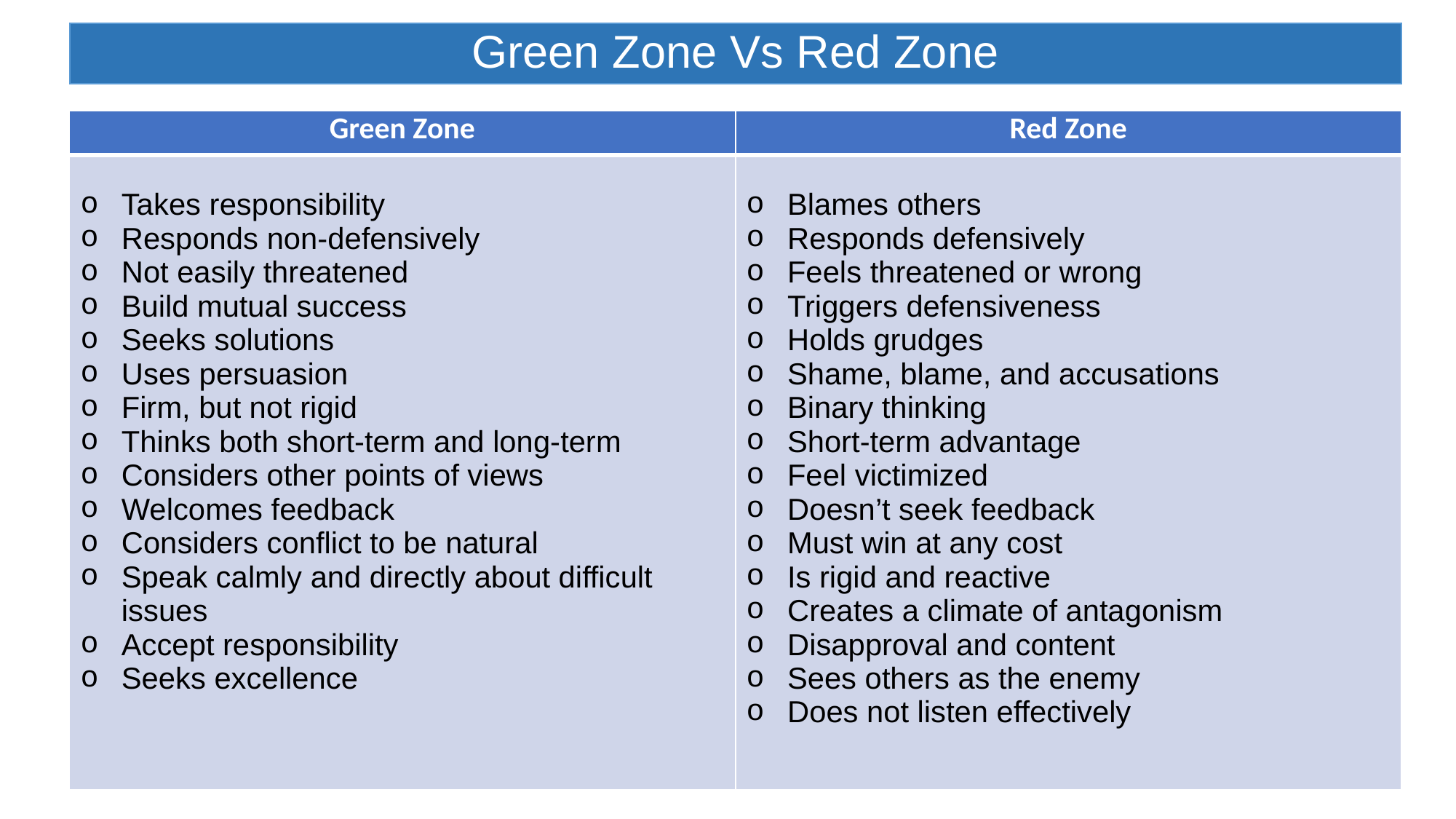

# Green Zone Vs Red Zone
| Green Zone | Red Zone |
| --- | --- |
| Takes responsibility Responds non-defensively Not easily threatened Build mutual success Seeks solutions Uses persuasion Firm, but not rigid Thinks both short-term and long-term Considers other points of views Welcomes feedback Considers conflict to be natural Speak calmly and directly about difficult issues Accept responsibility Seeks excellence | Blames others Responds defensively Feels threatened or wrong Triggers defensiveness Holds grudges Shame, blame, and accusations Binary thinking Short-term advantage Feel victimized Doesn’t seek feedback Must win at any cost Is rigid and reactive Creates a climate of antagonism Disapproval and content Sees others as the enemy Does not listen effectively |